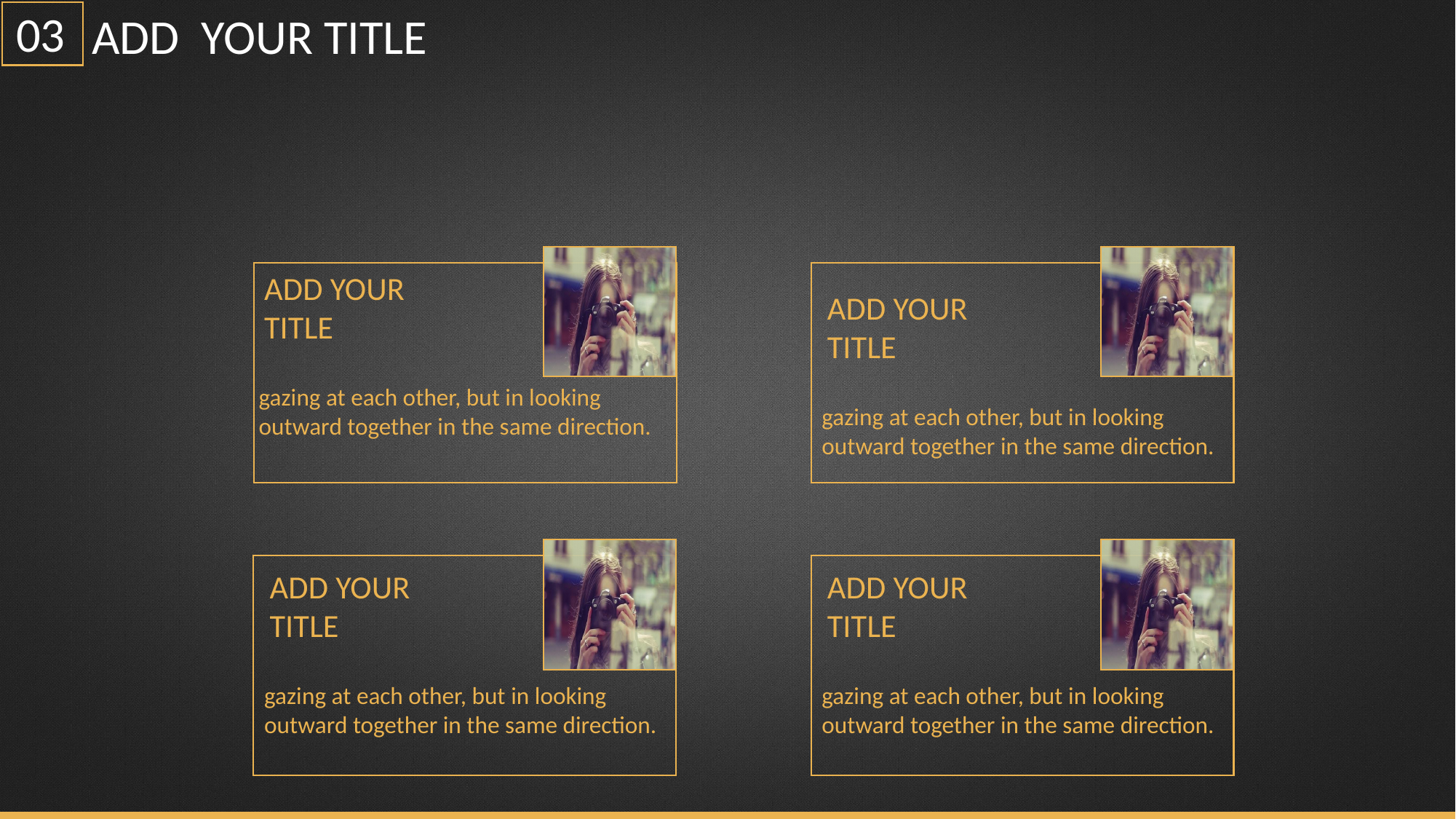

03
ADD  YOUR TITLE

ADD YOUR TITLE
gazing at each other, but in looking outward together in the same direction.

ADD YOUR TITLE
gazing at each other, but in looking outward together in the same direction.

ADD YOUR TITLE
gazing at each other, but in looking outward together in the same direction.

ADD YOUR TITLE
gazing at each other, but in looking outward together in the same direction.